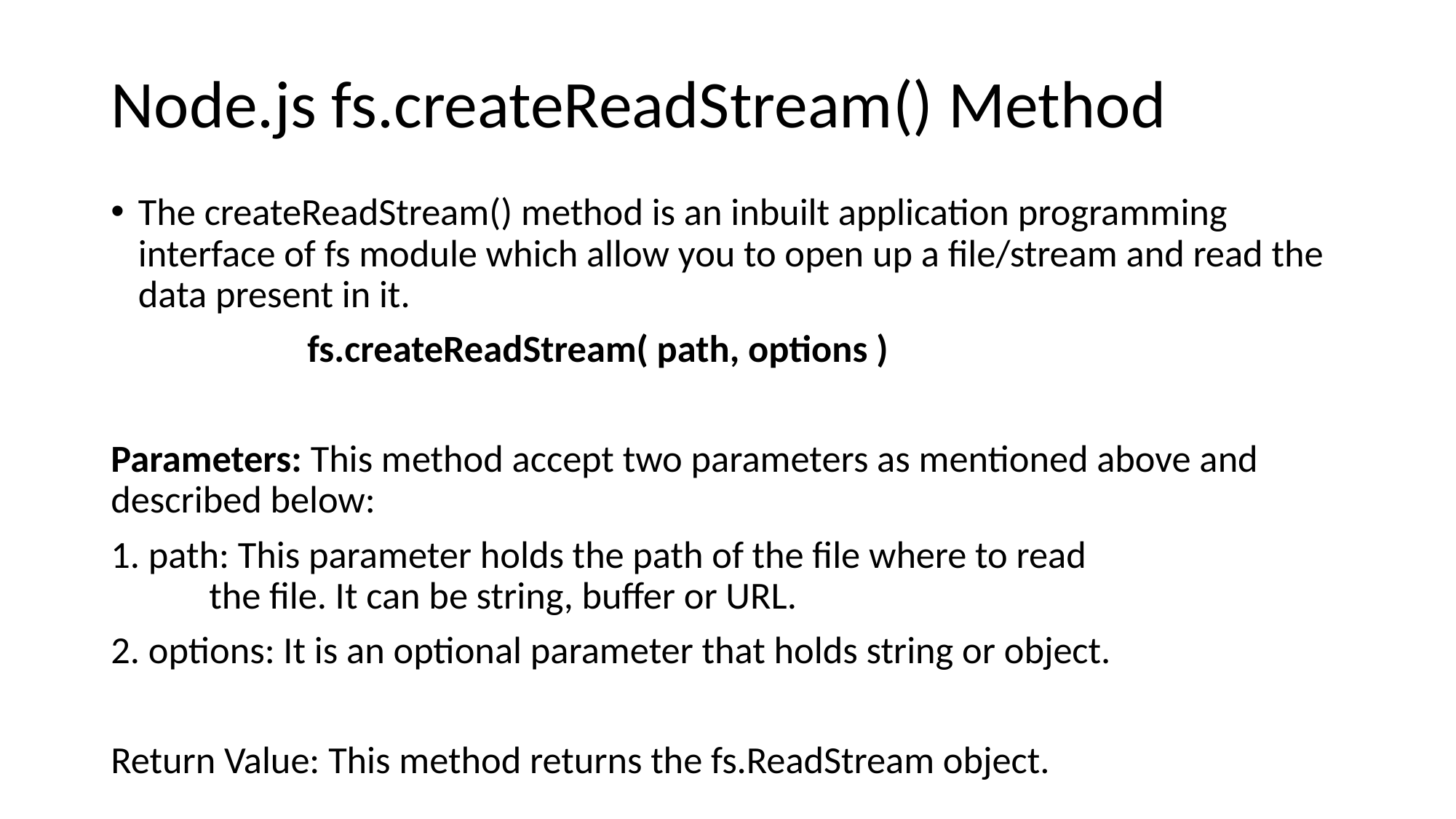

# Node.js fs.createReadStream() Method
The createReadStream() method is an inbuilt application programming interface of fs module which allow you to open up a file/stream and read the data present in it.
		fs.createReadStream( path, options )

Parameters: This method accept two parameters as mentioned above and described below:
1. path: This parameter holds the path of the file where to read 			the file. It can be string, buffer or URL.
2. options: It is an optional parameter that holds string or object.

Return Value: This method returns the fs.ReadStream object.